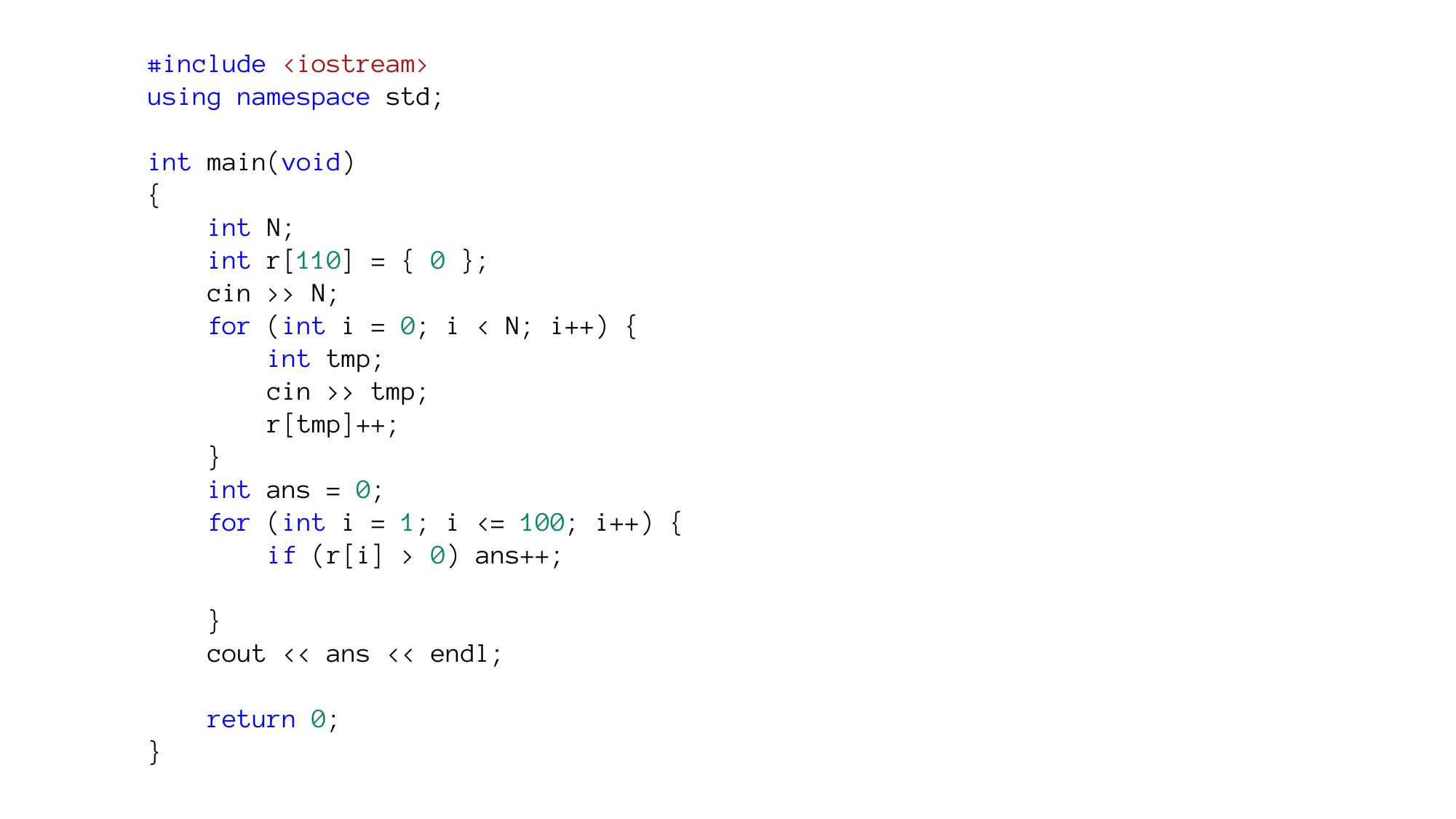

#include <iostream>
using namespace std;
int main(void)
{
    int N;
    int r[110] = { 0 };
    cin >> N;
    for (int i = 0; i < N; i++) {
        int tmp;
        cin >> tmp;
        r[tmp]++;
    }
    int ans = 0;
    for (int i = 1; i <= 100; i++) {
        if (r[i] > 0) ans++;
    }
    cout << ans << endl;
    return 0;
}